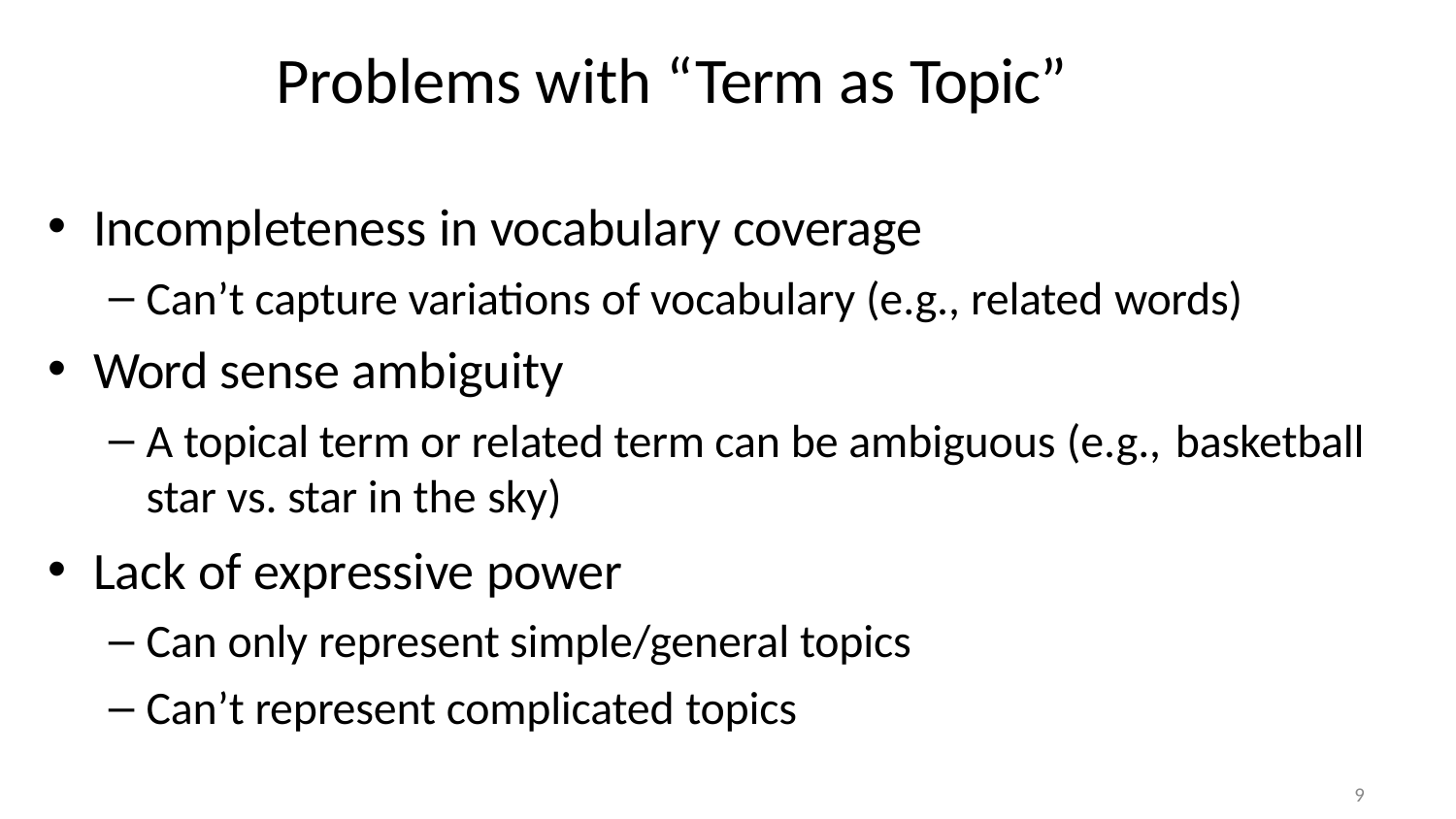

# Problems with “Term as Topic”
Incompleteness in vocabulary coverage
Can’t capture variations of vocabulary (e.g., related words)
Word sense ambiguity
A topical term or related term can be ambiguous (e.g., basketball
star vs. star in the sky)
Lack of expressive power
Can only represent simple/general topics
Can’t represent complicated topics
9